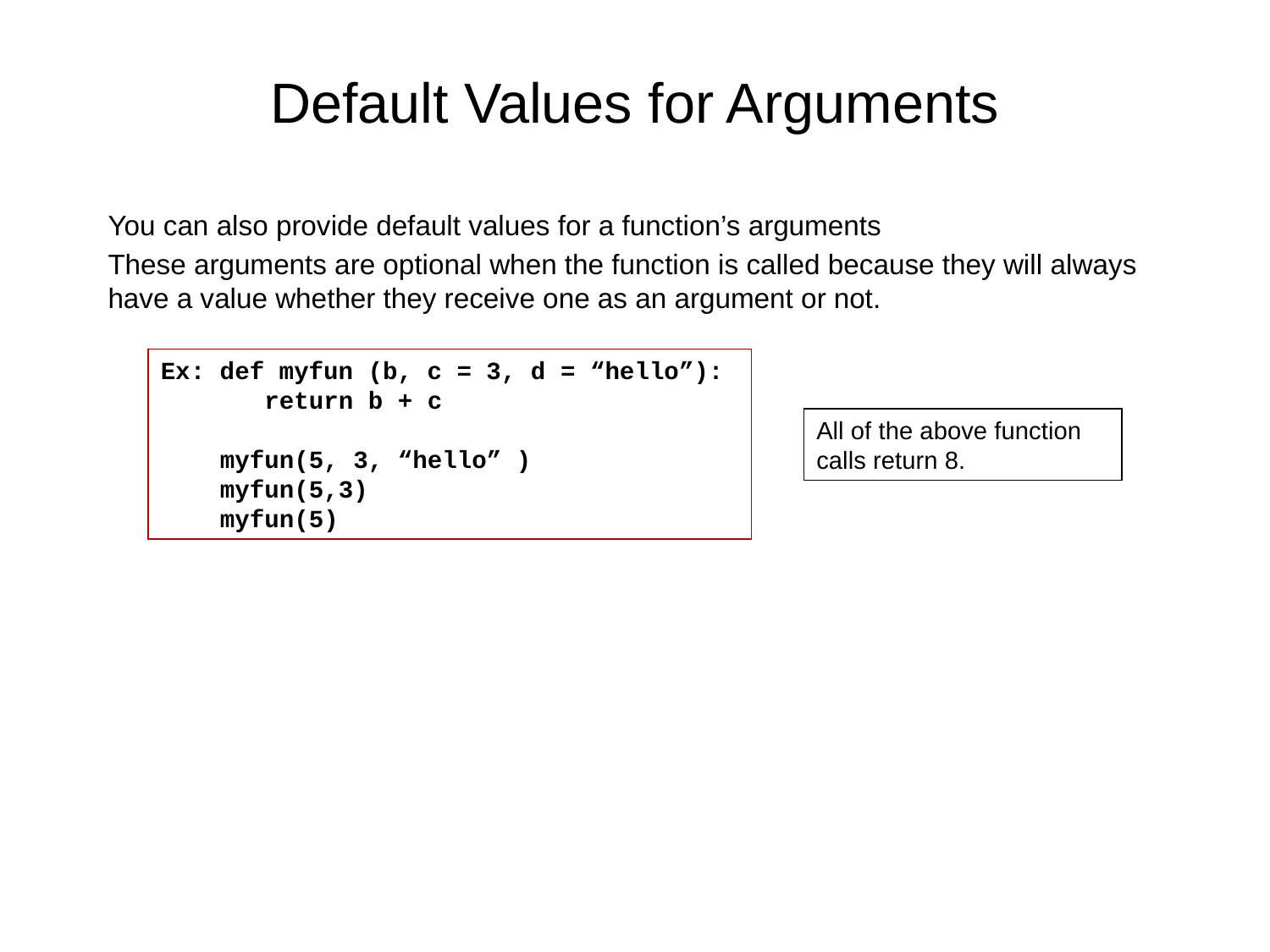

# Default Values for Arguments
You can also provide default values for a function’s arguments
These arguments are optional when the function is called because they will always have a value whether they receive one as an argument or not.

Ex: def myfun (b, c = 3, d = “hello”):
       return b + c

    myfun(5, 3, “hello” )
    myfun(5,3)
    myfun(5)
All of the above function calls return 8.